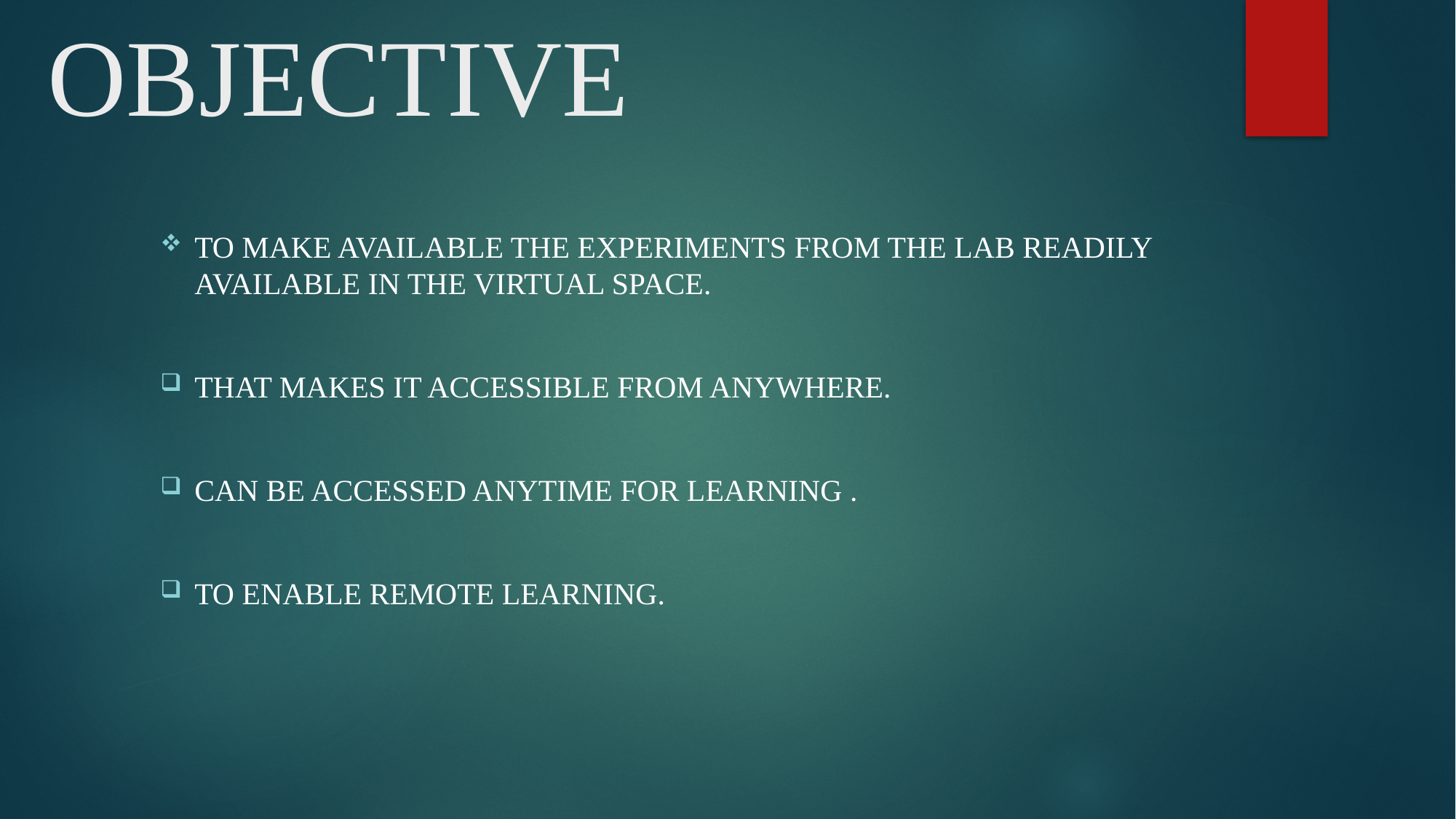

# OBJECTIVE

To make available the experiments from the Lab readily Available in the virtual space.

That makes it accessible from anywhere.

Can be accessed anytime for learning .

To enable remote learning.